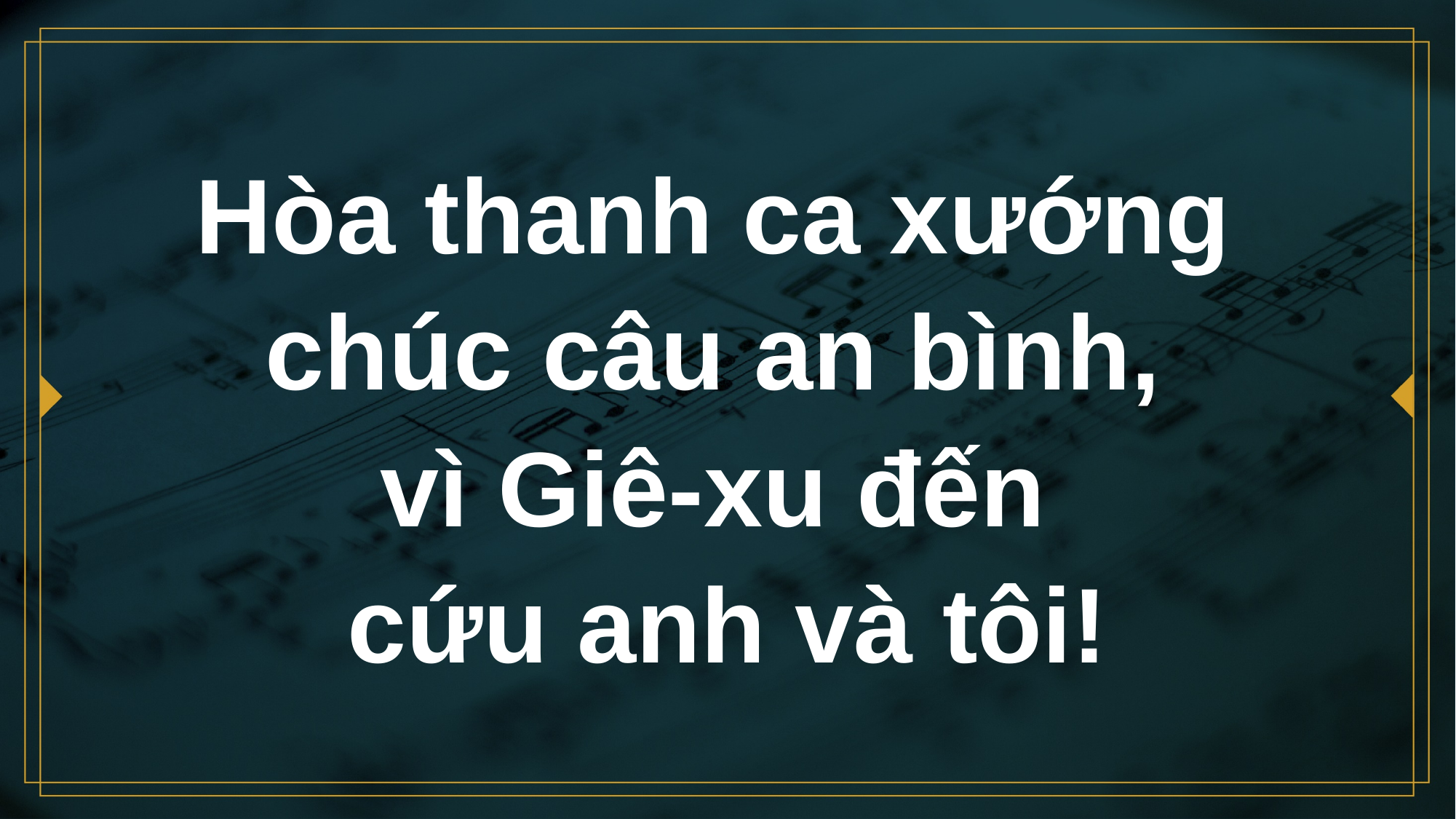

# Hòa thanh ca xướng chúc câu an bình, vì Giê-xu đến cứu anh và tôi!